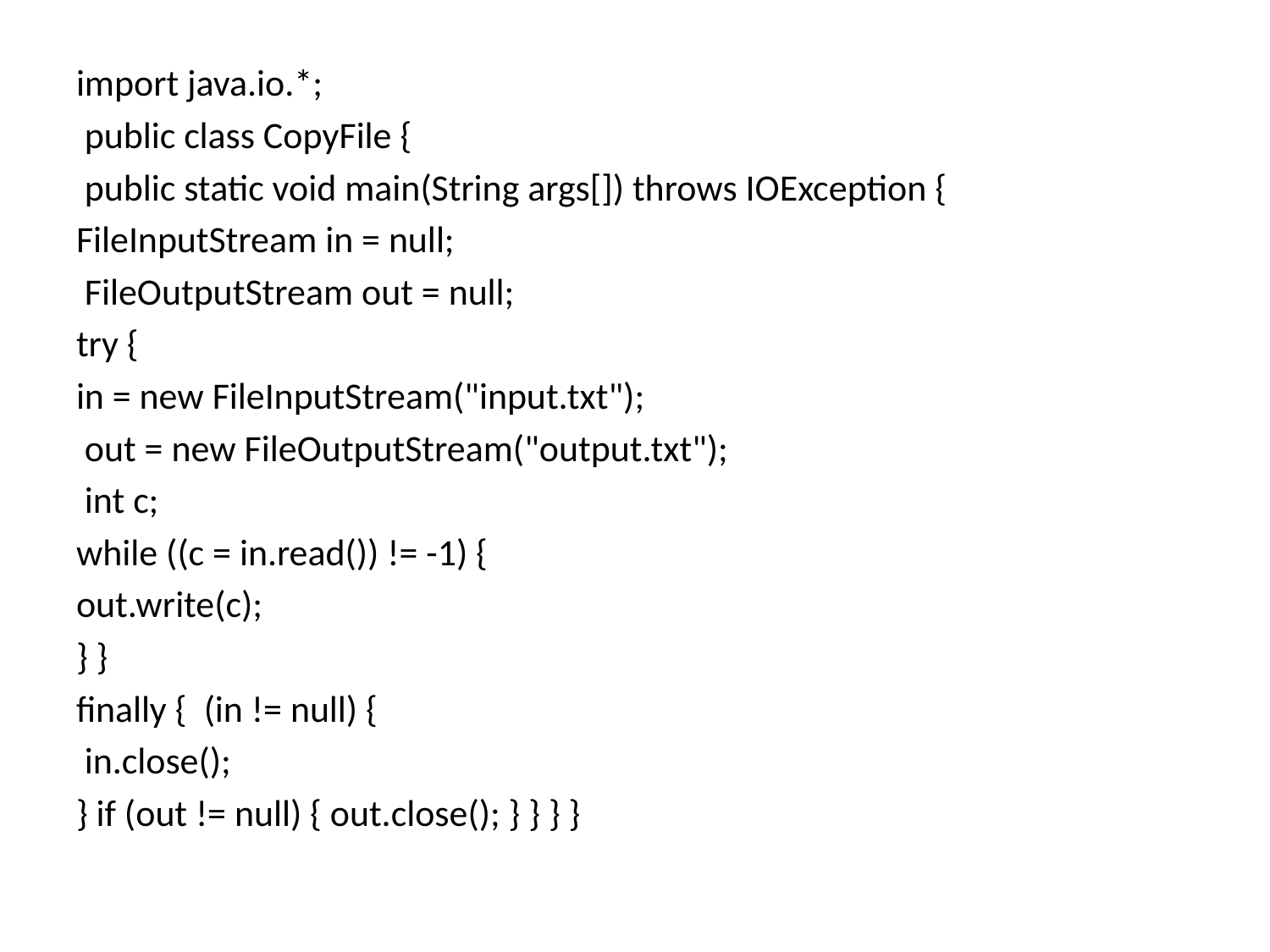

import java.io.*;
 public class CopyFile {
 public static void main(String args[]) throws IOException {
FileInputStream in = null;
 FileOutputStream out = null;
try {
in = new FileInputStream("input.txt");
 out = new FileOutputStream("output.txt");
 int c;
while ((c = in.read()) != -1) {
out.write(c);
} }
finally {  (in != null) {
 in.close();
} if (out != null) { out.close(); } } } }